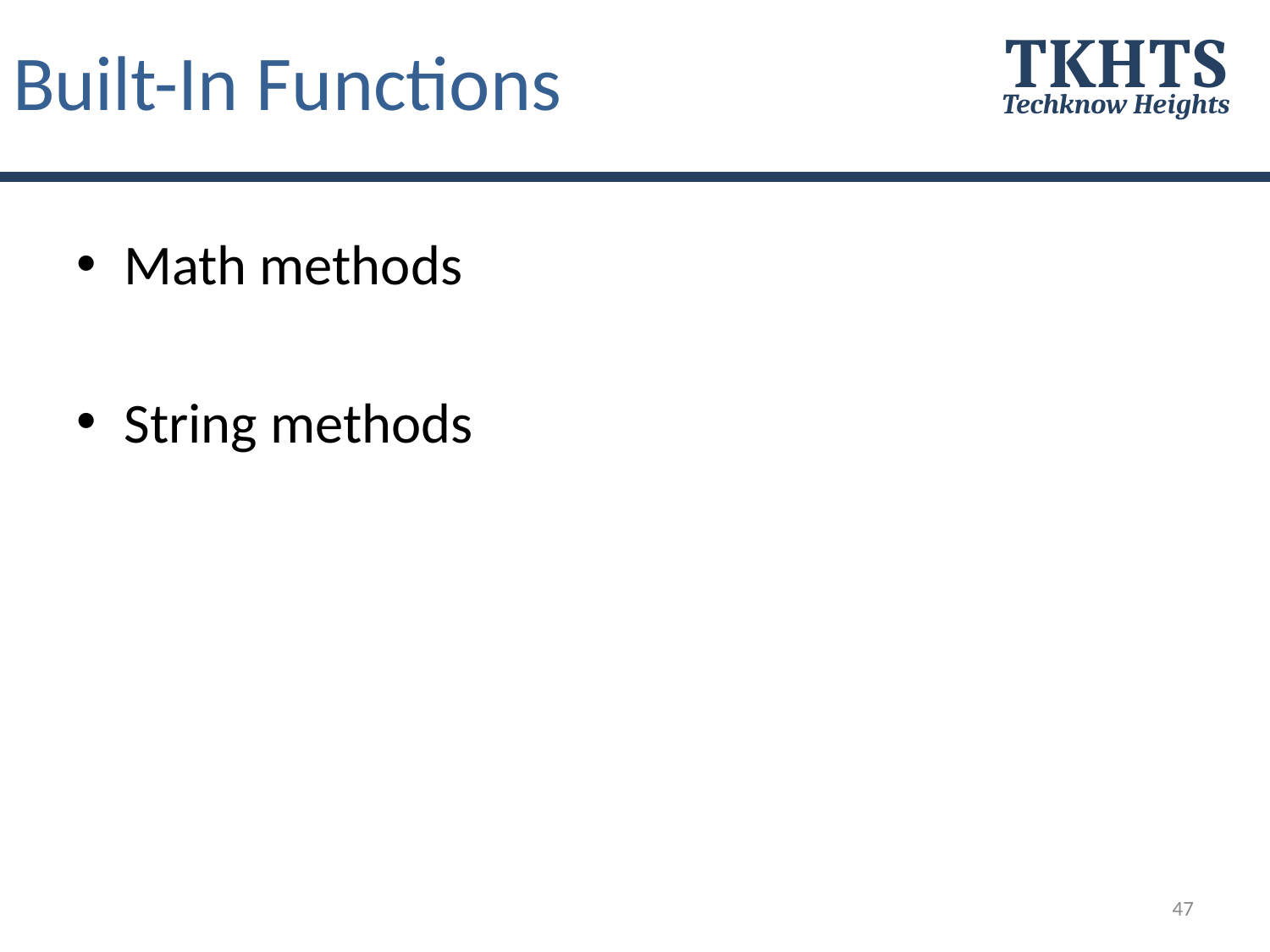

# Built-In Functions
TKHTS
Techknow Heights

Math methods

String methods
47